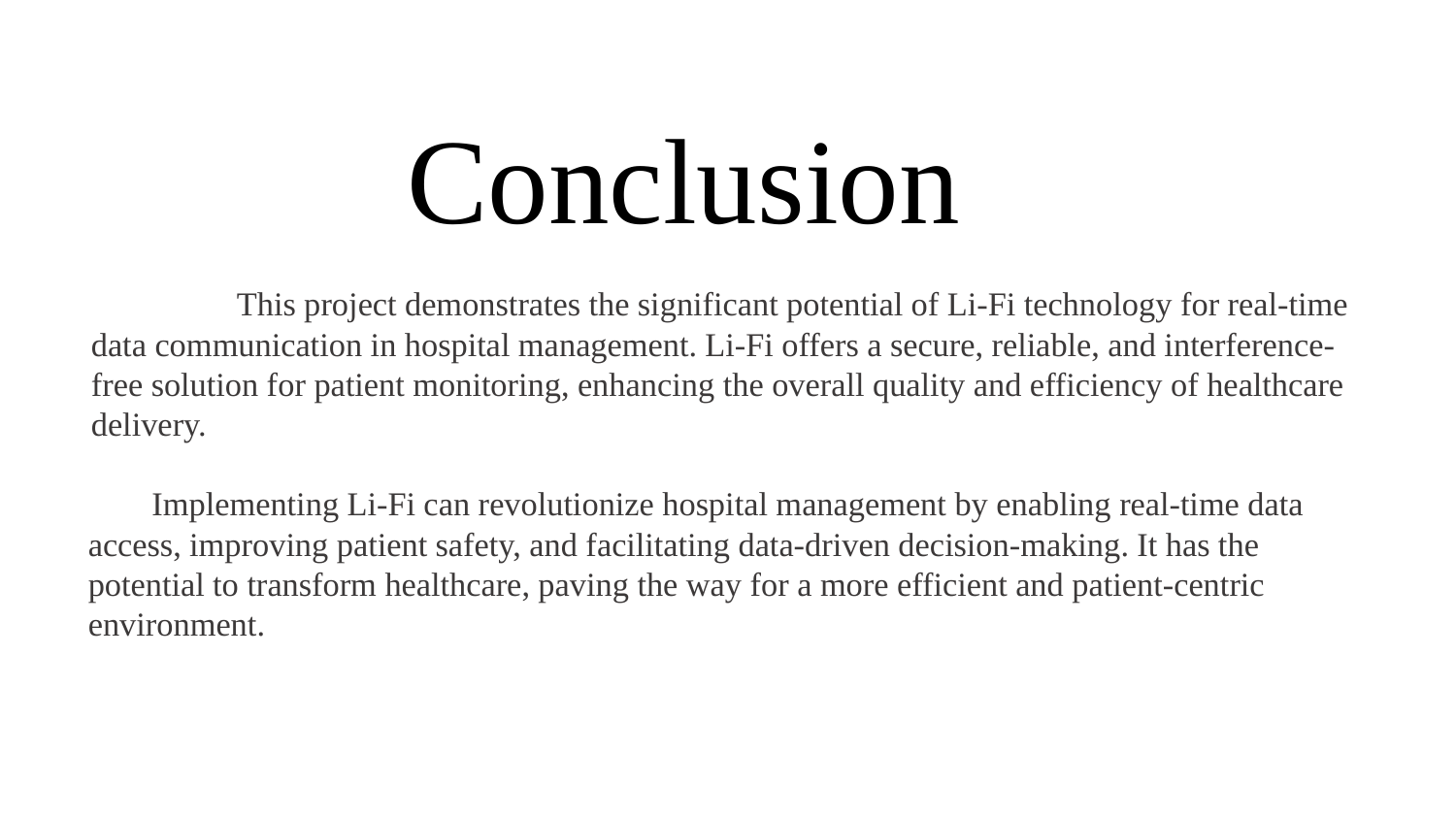

# Conclusion
	This project demonstrates the significant potential of Li-Fi technology for real-time data communication in hospital management. Li-Fi offers a secure, reliable, and interference-free solution for patient monitoring, enhancing the overall quality and efficiency of healthcare delivery.

Implementing Li-Fi can revolutionize hospital management by enabling real-time data access, improving patient safety, and facilitating data-driven decision-making. It has the potential to transform healthcare, paving the way for a more efficient and patient-centric environment.